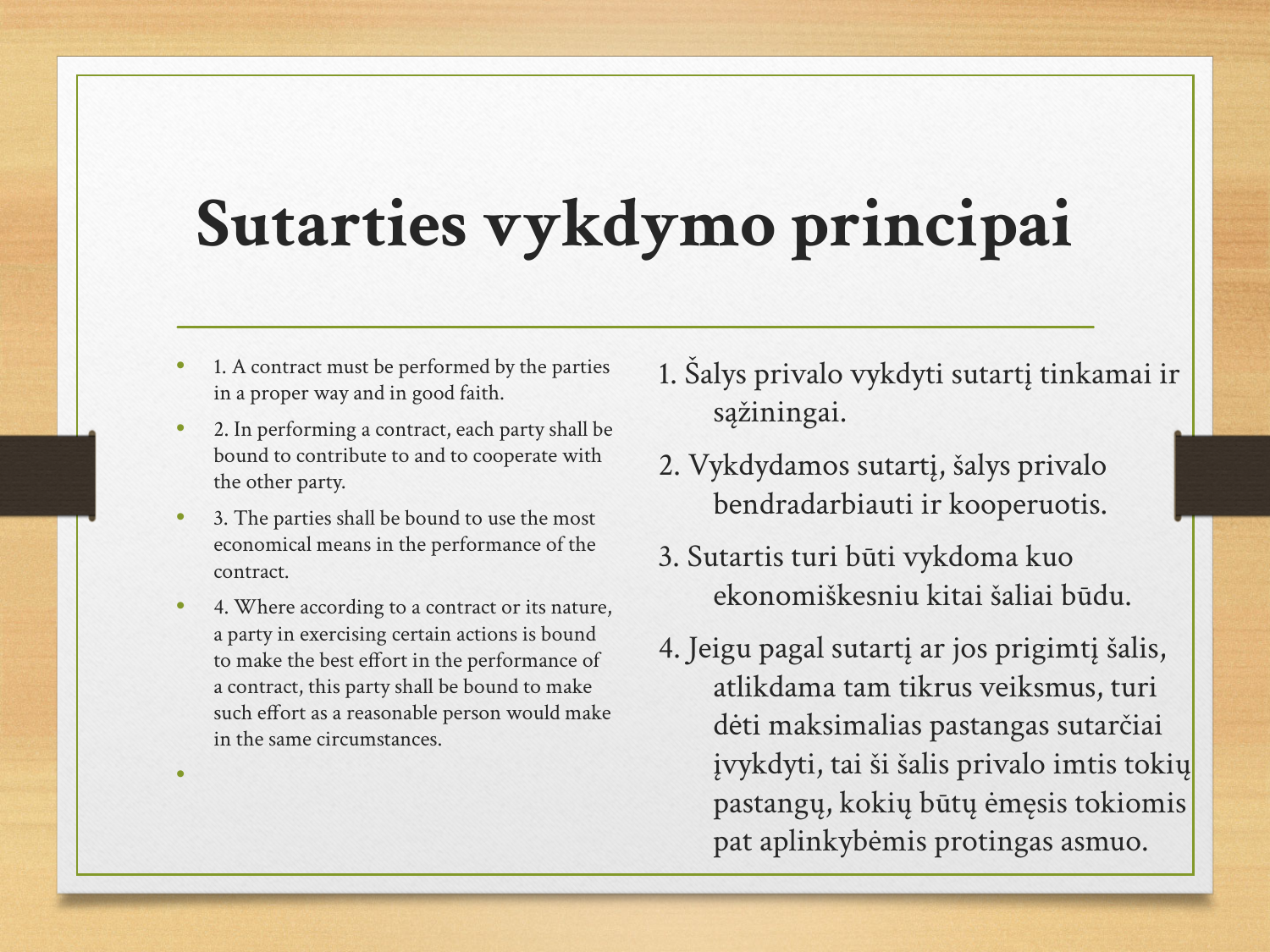

# Sutarties vykdymo principai
1. A contract must be performed by the parties in a proper way and in good faith.
2. In performing a contract, each party shall be bound to contribute to and to cooperate with the other party.
3. The parties shall be bound to use the most economical means in the performance of the contract.
4. Where according to a contract or its nature, a party in exercising certain actions is bound to make the best effort in the performance of a contract, this party shall be bound to make such effort as a reasonable person would make in the same circumstances.

1. Šalys privalo vykdyti sutartį tinkamai ir sąžiningai.
2. Vykdydamos sutartį, šalys privalo bendradarbiauti ir kooperuotis.
3. Sutartis turi būti vykdoma kuo ekonomiškesniu kitai šaliai būdu.
4. Jeigu pagal sutartį ar jos prigimtį šalis, atlikdama tam tikrus veiksmus, turi dėti maksimalias pastangas sutarčiai įvykdyti, tai ši šalis privalo imtis tokių pastangų, kokių būtų ėmęsis tokiomis pat aplinkybėmis protingas asmuo.